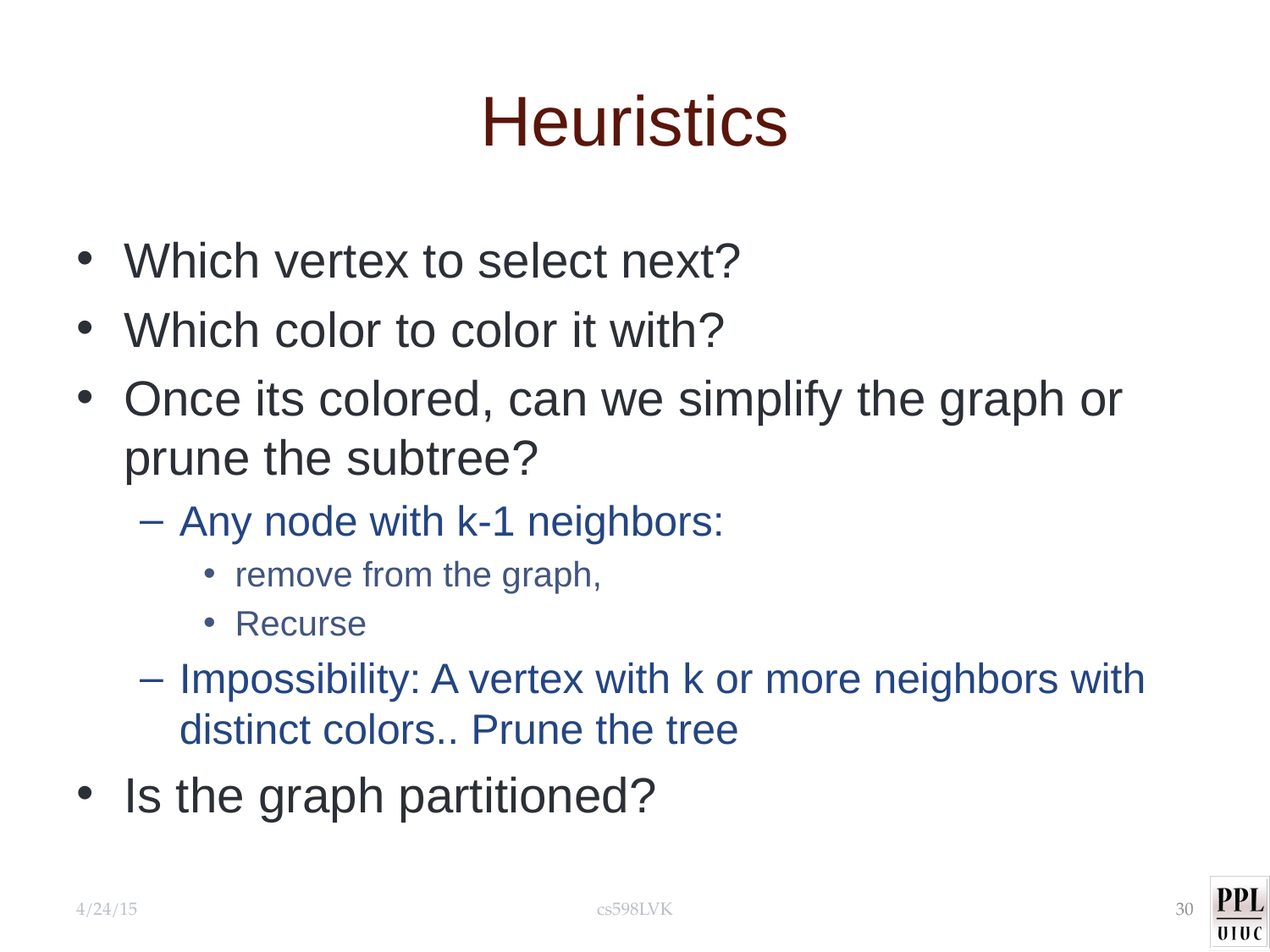

# Heuristics
Which vertex to select next?
Which color to color it with?
Once its colored, can we simplify the graph or prune the subtree?
Any node with k-1 neighbors:
remove from the graph,
Recurse
Impossibility: A vertex with k or more neighbors with distinct colors.. Prune the tree
Is the graph partitioned?

4/24/15
cs598LVK
30